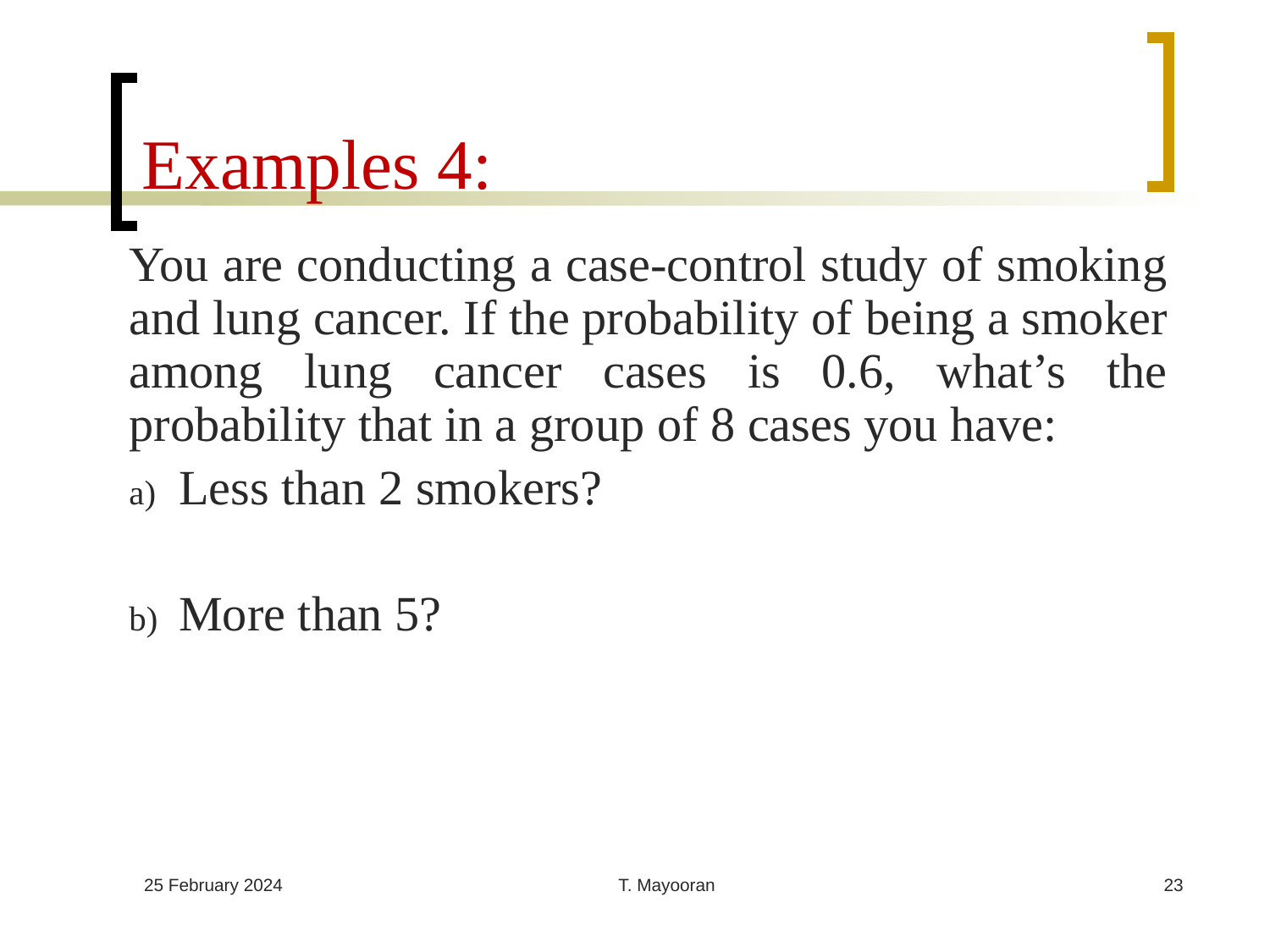

# Examples 4:
You are conducting a case-control study of smoking and lung cancer. If the probability of being a smoker among lung cancer cases is 0.6, what’s the probability that in a group of 8 cases you have:
Less than 2 smokers?

More than 5?

25 February 2024
T. Mayooran
23